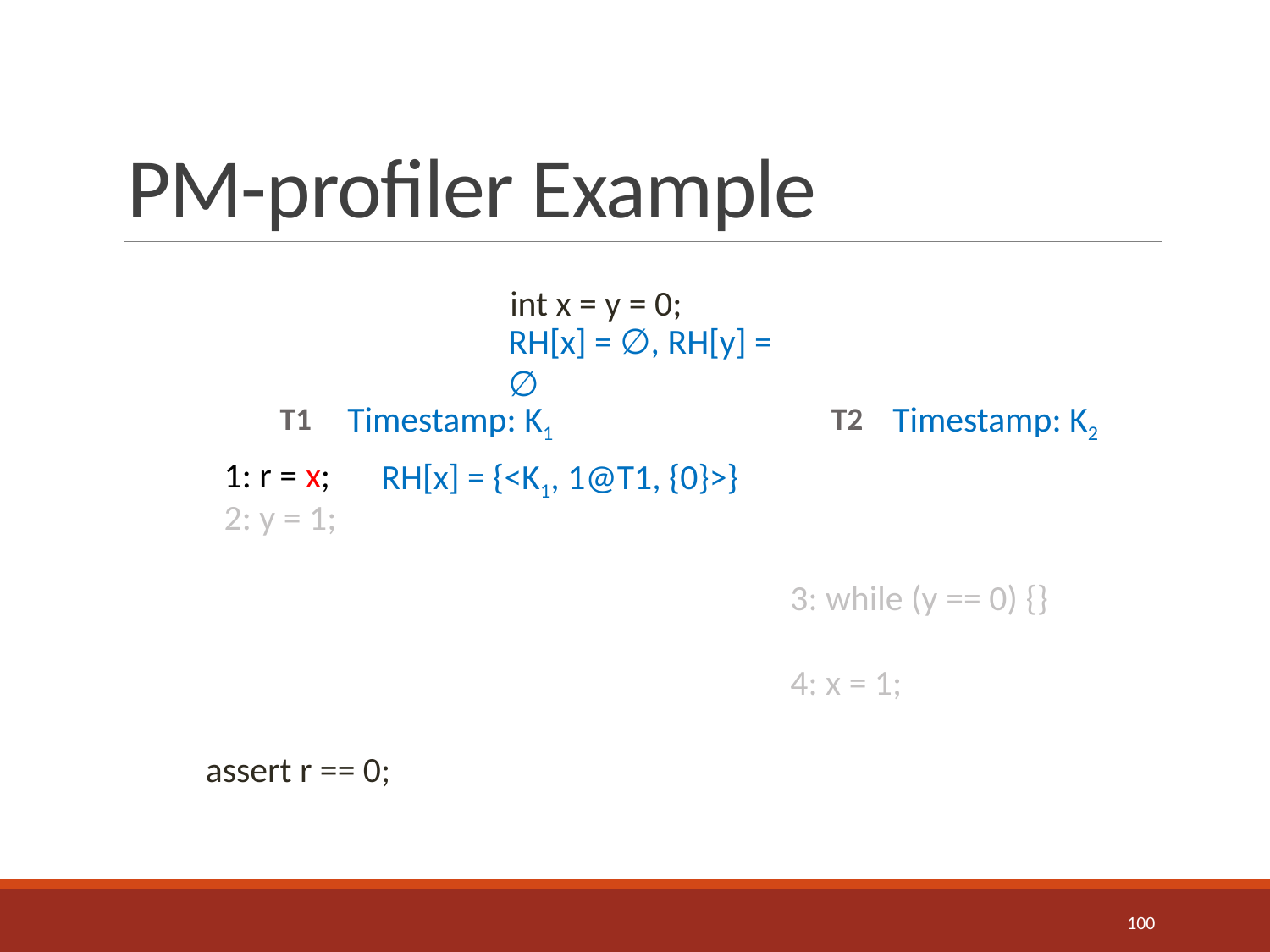

# PM-profiler Example
int x = y = 0;
RH[x] = ∅, RH[y] = ∅
Timestamp: K1
Timestamp: K2
T1
T2
1: r = x;
2: y = 1;
RH[x] = {<K1, 1@T1, {0}>}
3: while (y == 0) {}

4: x = 1;
assert r == 0;
100